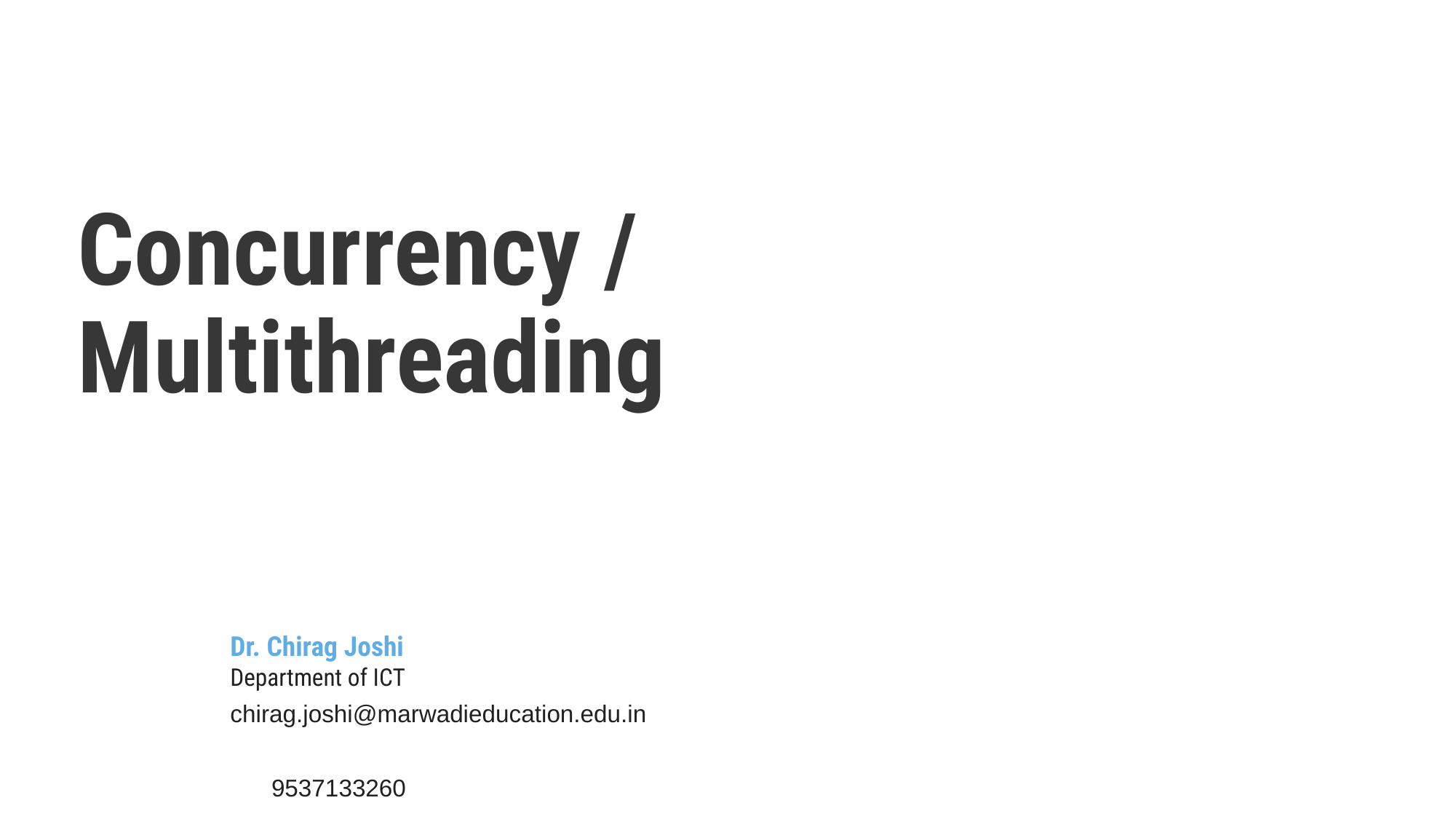

Object Oriented Programming -I (3140705)
# Concurrency / Multithreading

Dr. Chirag Joshi
Department of ICT
chirag.joshi@marwadieducation.edu.in

9537133260